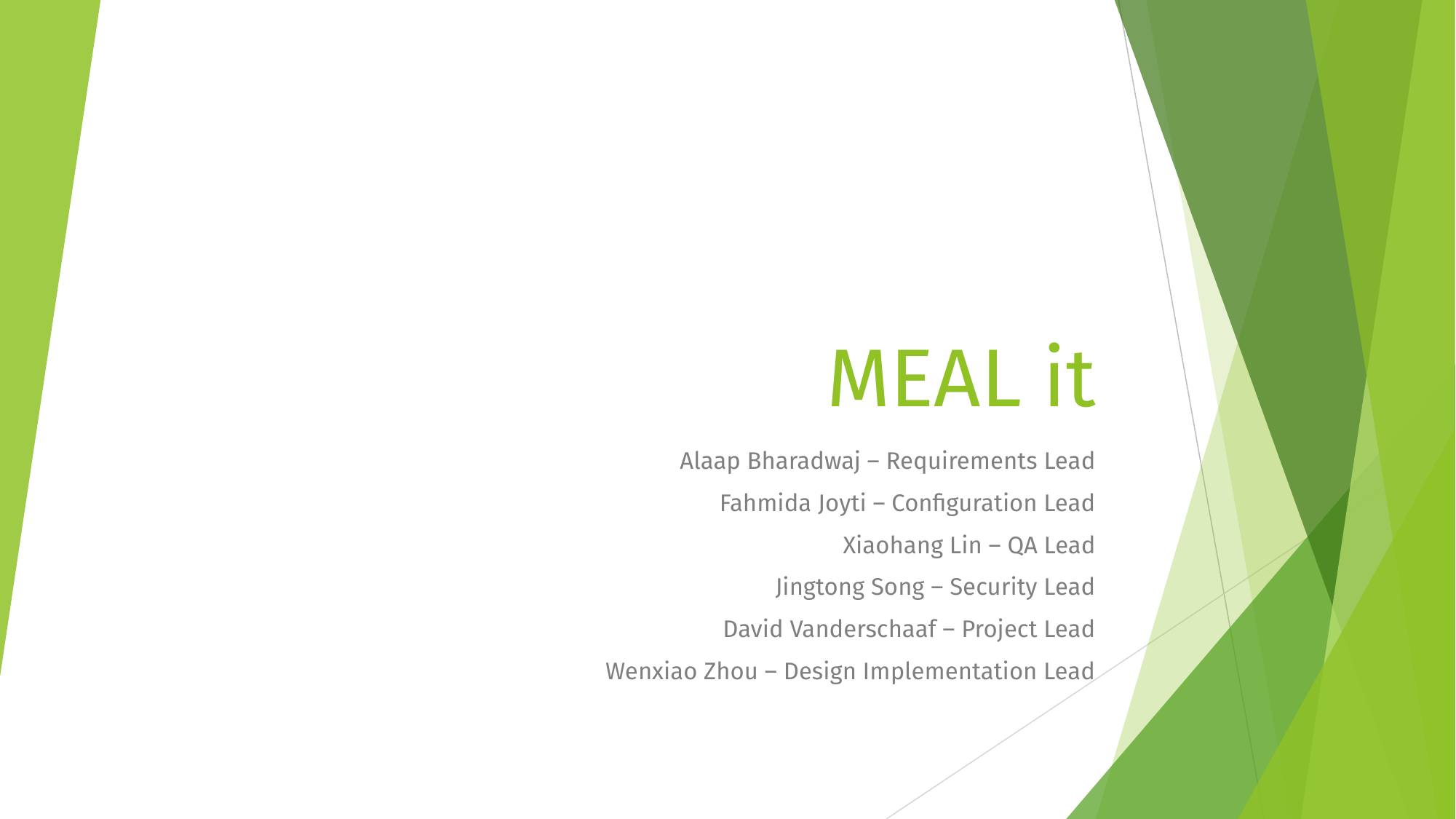

# MEAL it
Alaap Bharadwaj – Requirements Lead
Fahmida Joyti – Configuration Lead
Xiaohang Lin – QA Lead
Jingtong Song – Security Lead
David Vanderschaaf – Project Lead
Wenxiao Zhou – Design Implementation Lead